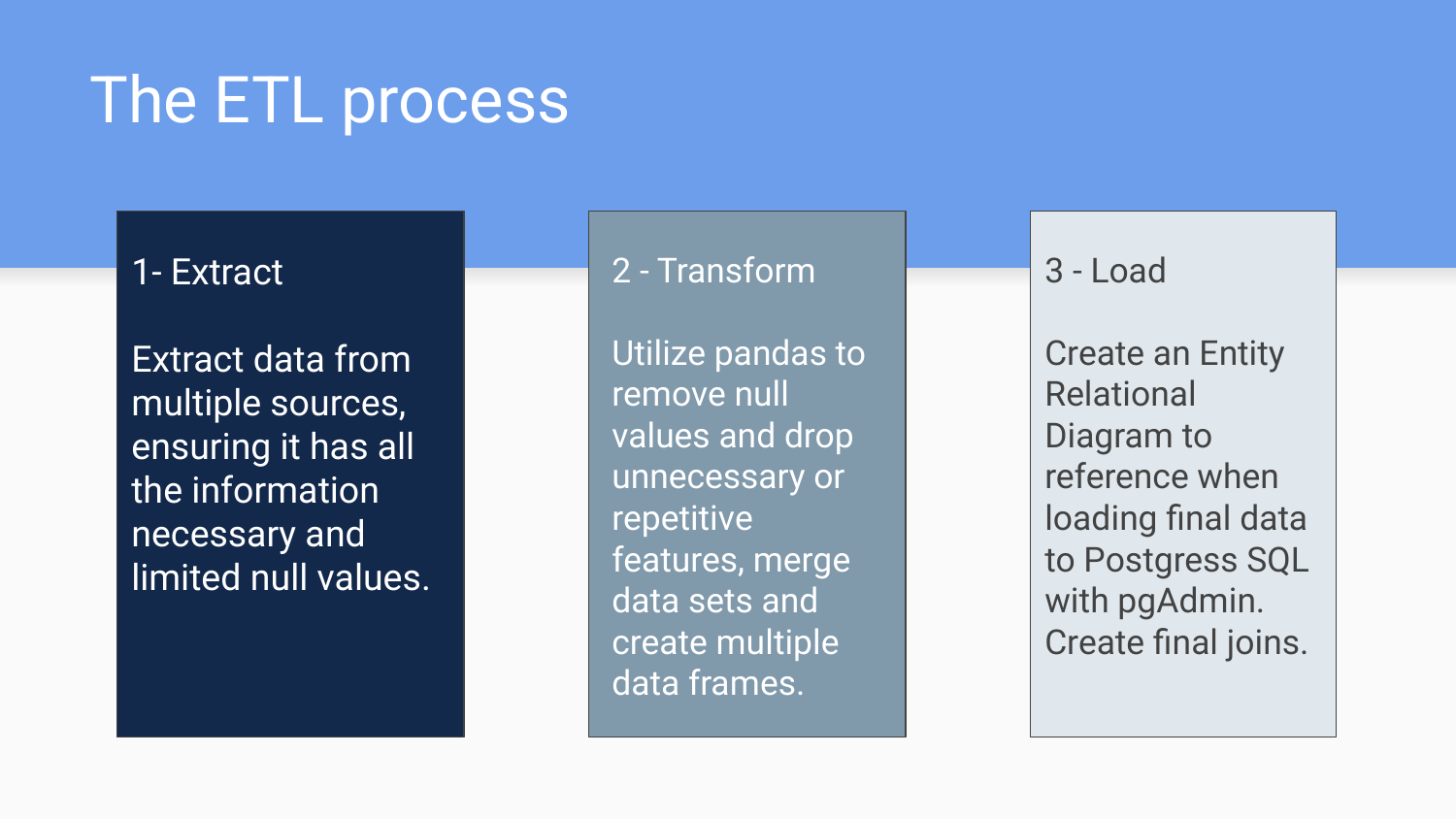

# The ETL process

1- Extract

Extract data from multiple sources, ensuring it has all the information necessary and limited null values.

2 - Transform

Utilize pandas to remove null values and drop unnecessary or repetitive features, merge data sets and create multiple data frames.
3 - Load

Create an Entity Relational Diagram to reference when loading final data to Postgress SQL with pgAdmin. Create final joins.